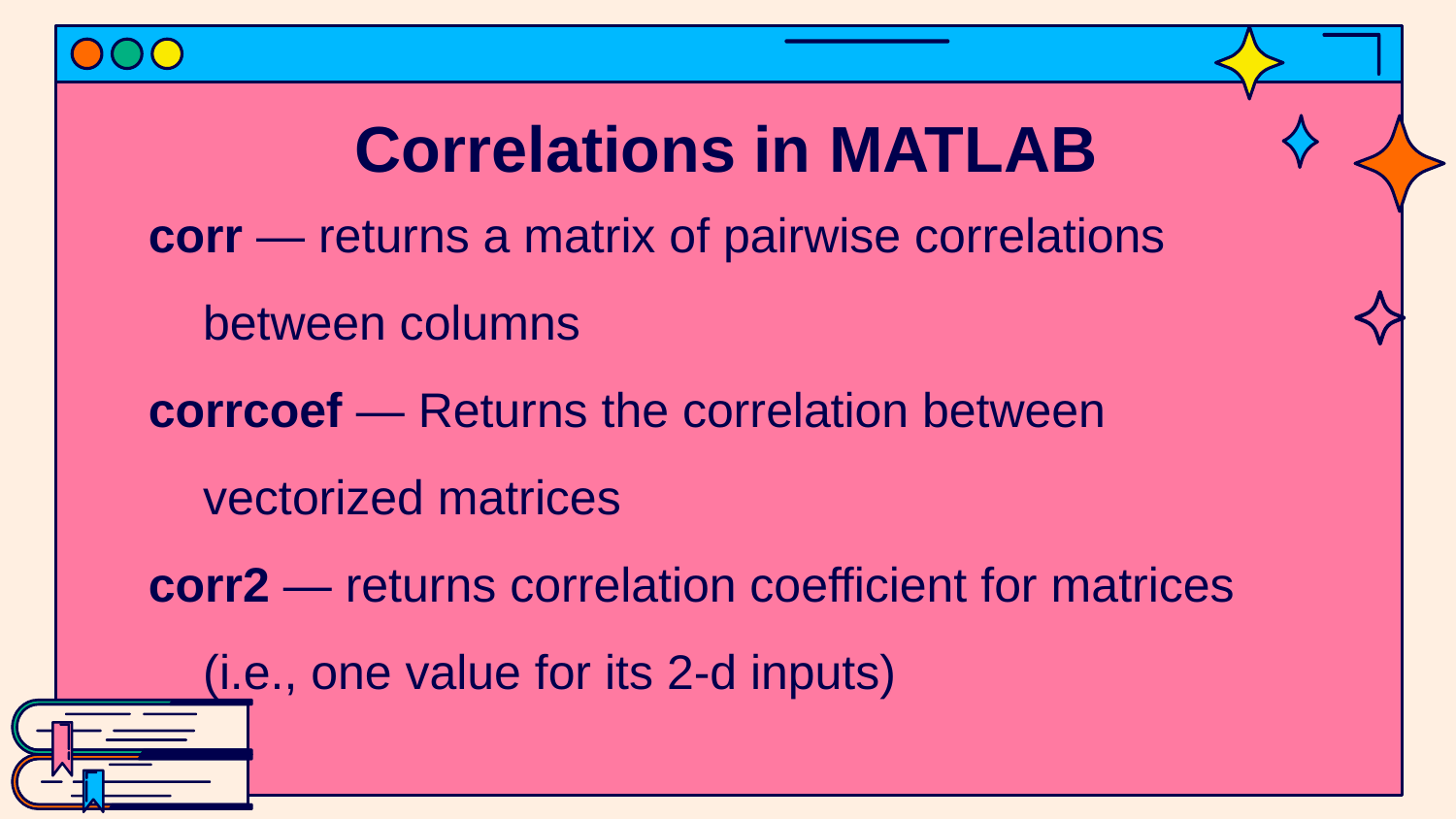

# Correlations in MATLAB

corr — returns a matrix of pairwise correlations between columns
corrcoef — Returns the correlation between vectorized matrices
corr2 — returns correlation coefficient for matrices (i.e., one value for its 2-d inputs)